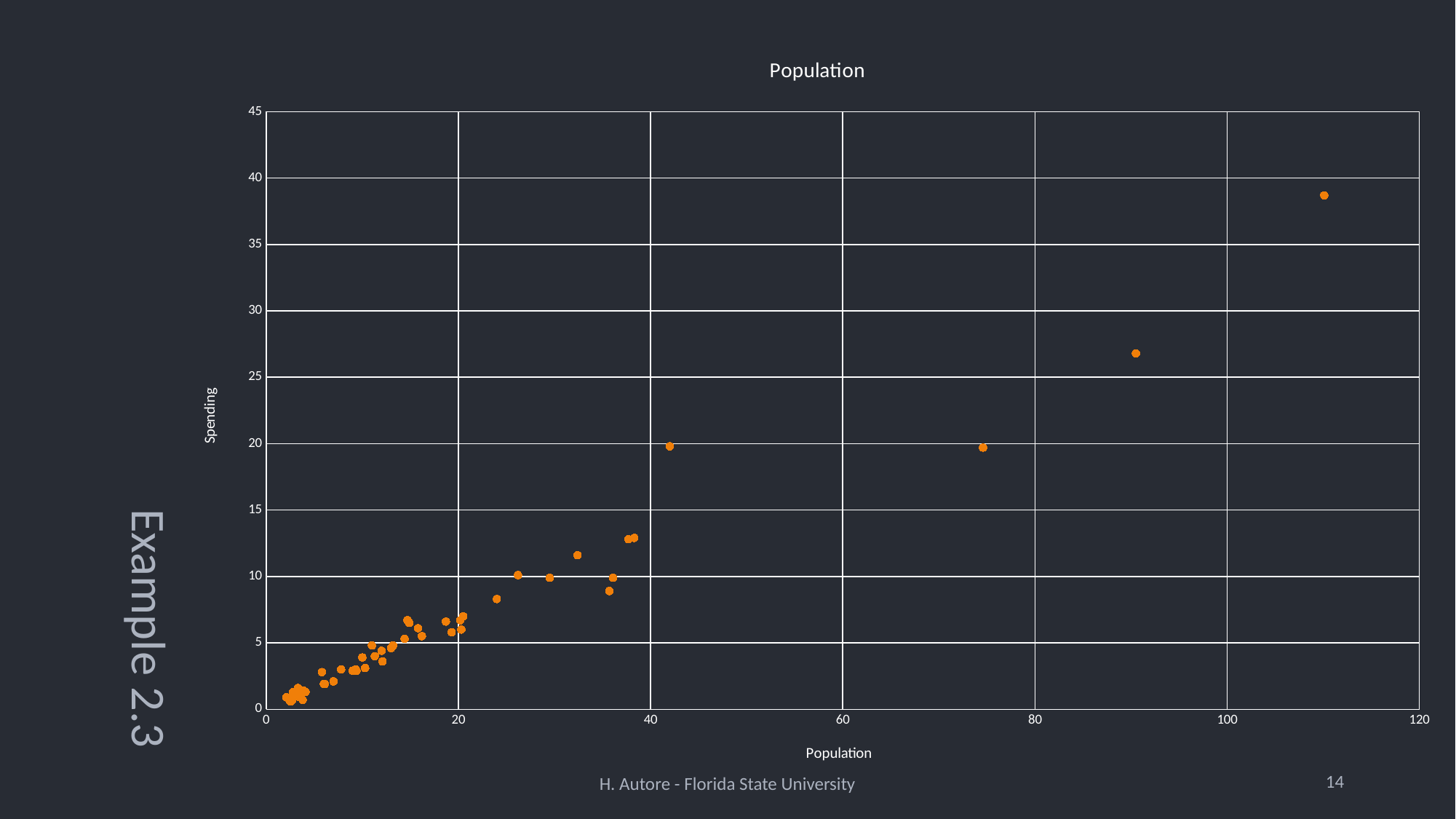

# Example 2.3

### Chart:

| Category | Population |
|---|---|
14
H. Autore - Florida State University